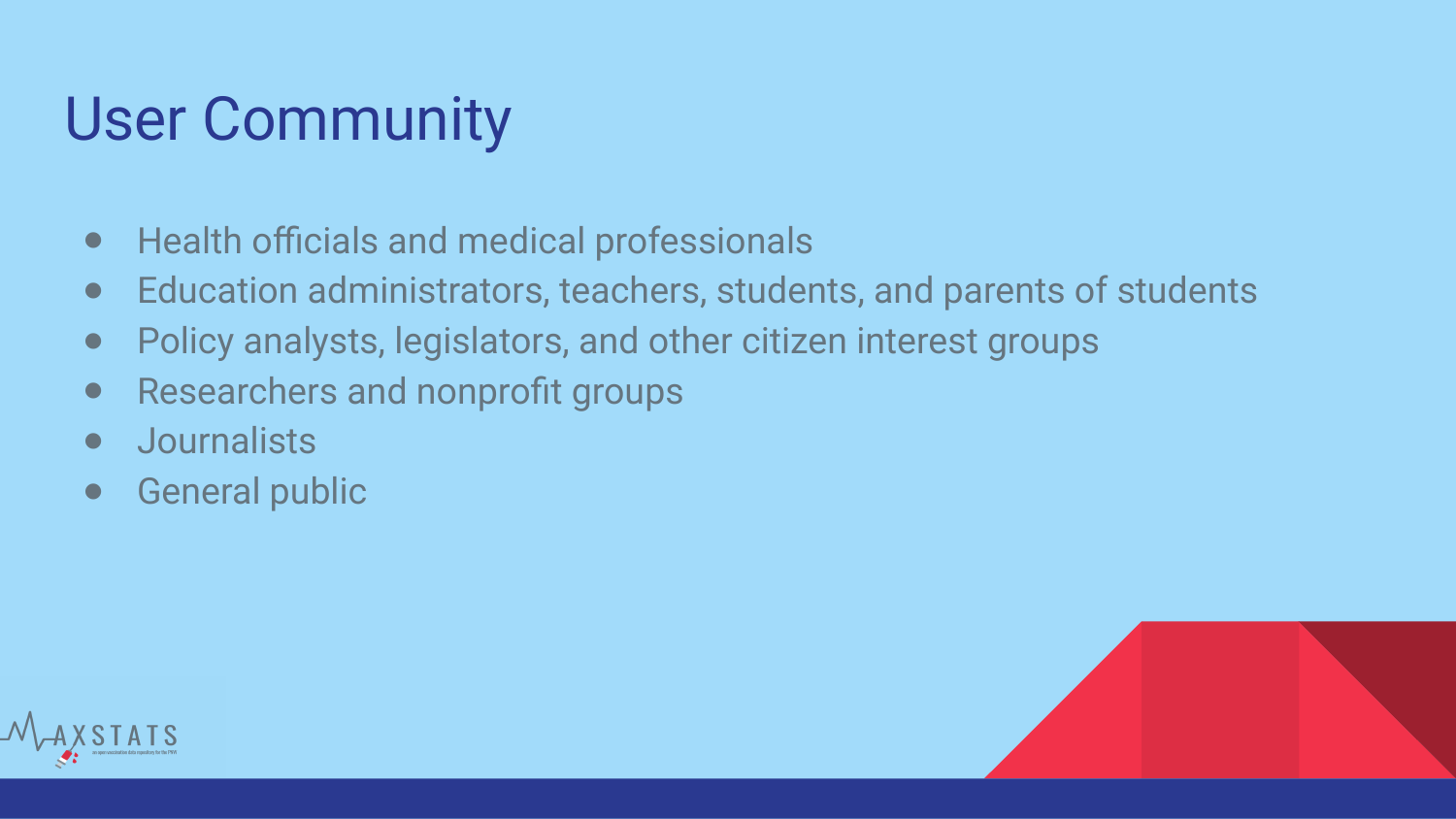

# User Community
Health officials and medical professionals
Education administrators, teachers, students, and parents of students
Policy analysts, legislators, and other citizen interest groups
Researchers and nonprofit groups
Journalists
General public